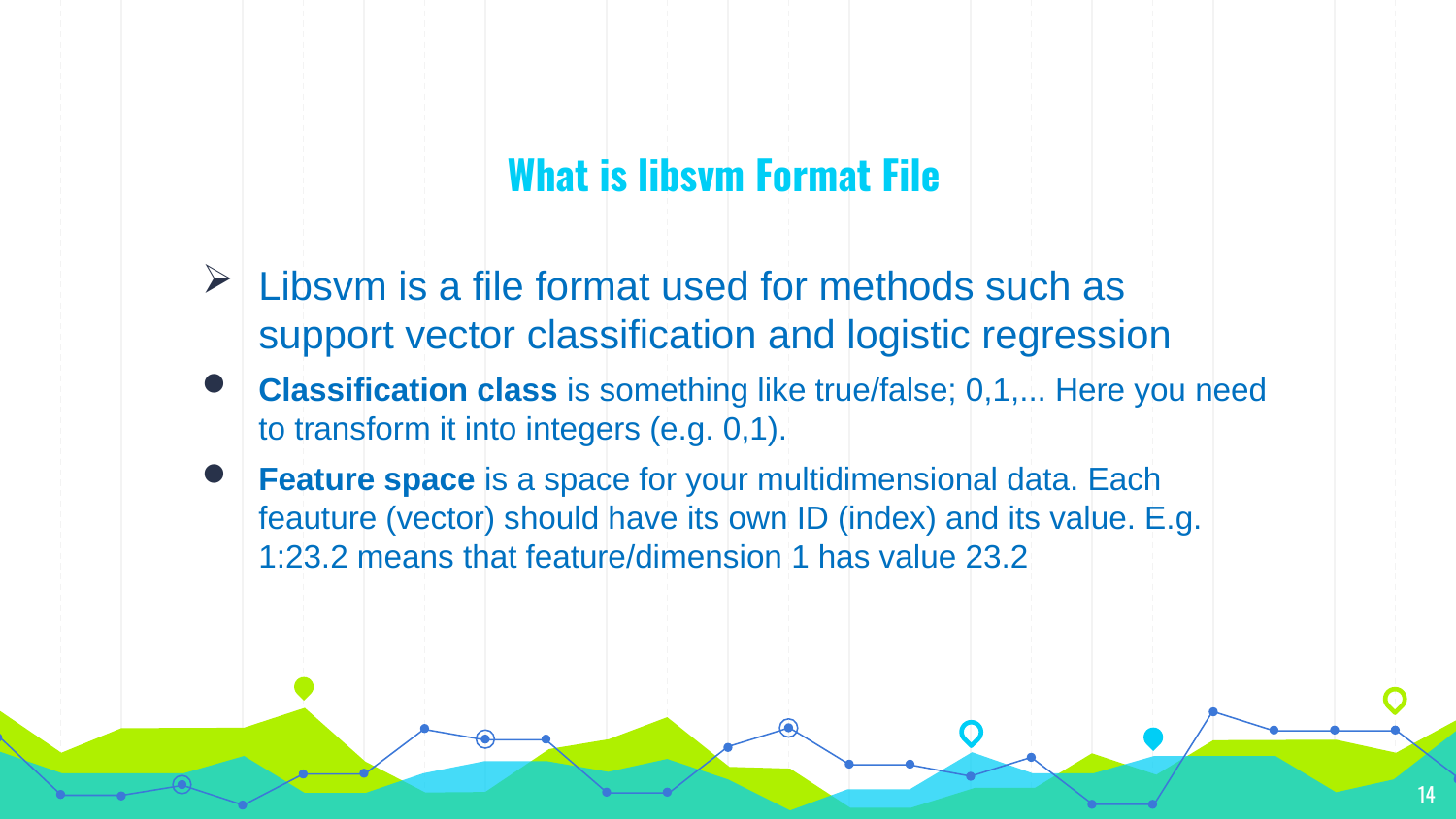

# What is libsvm Format File
Libsvm is a file format used for methods such as support vector classification and logistic regression
Classification class is something like true/false; 0,1,... Here you need to transform it into integers (e.g. 0,1).
Feature space is a space for your multidimensional data. Each feauture (vector) should have its own ID (index) and its value. E.g. 1:23.2 means that feature/dimension 1 has value 23.2

14